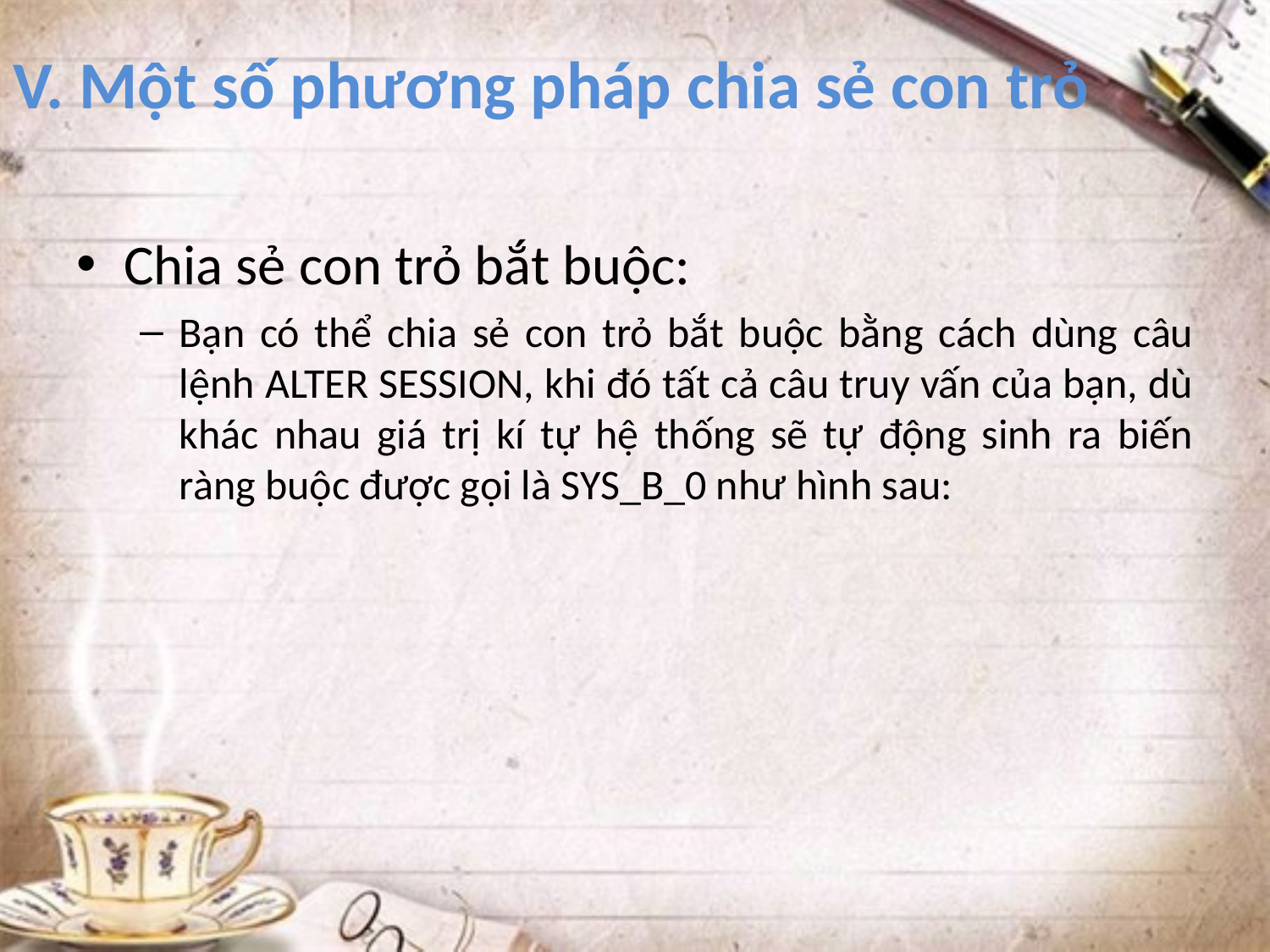

# V. Một số phương pháp chia sẻ con trỏ
Chia sẻ con trỏ bắt buộc:
Bạn có thể chia sẻ con trỏ bắt buộc bằng cách dùng câu lệnh ALTER SESSION, khi đó tất cả câu truy vấn của bạn, dù khác nhau giá trị kí tự hệ thống sẽ tự động sinh ra biến ràng buộc được gọi là SYS_B_0 như hình sau: